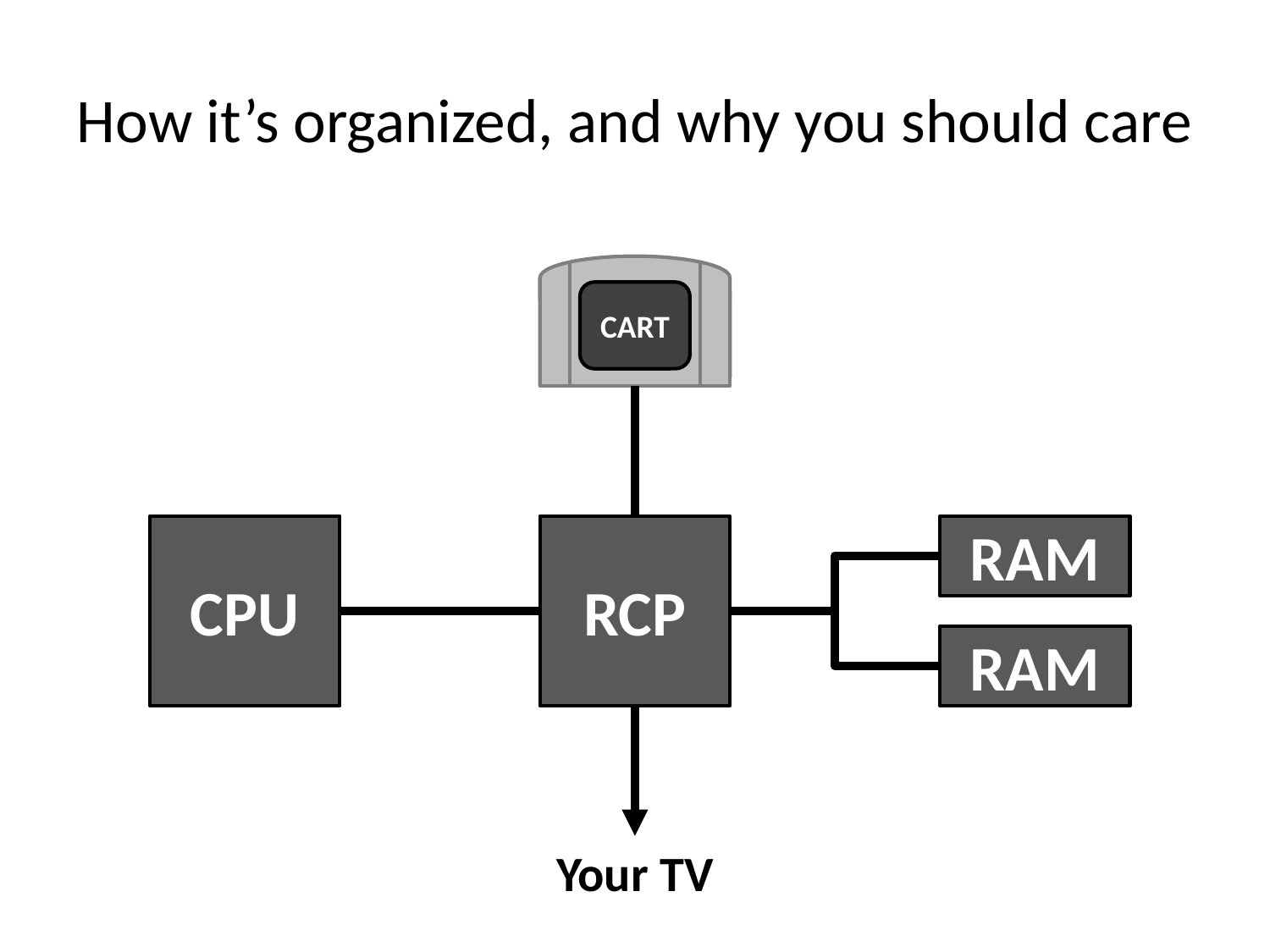

# How it’s organized, and why you should care

CART
CPU
RCP
RAM
RAM
Your TV